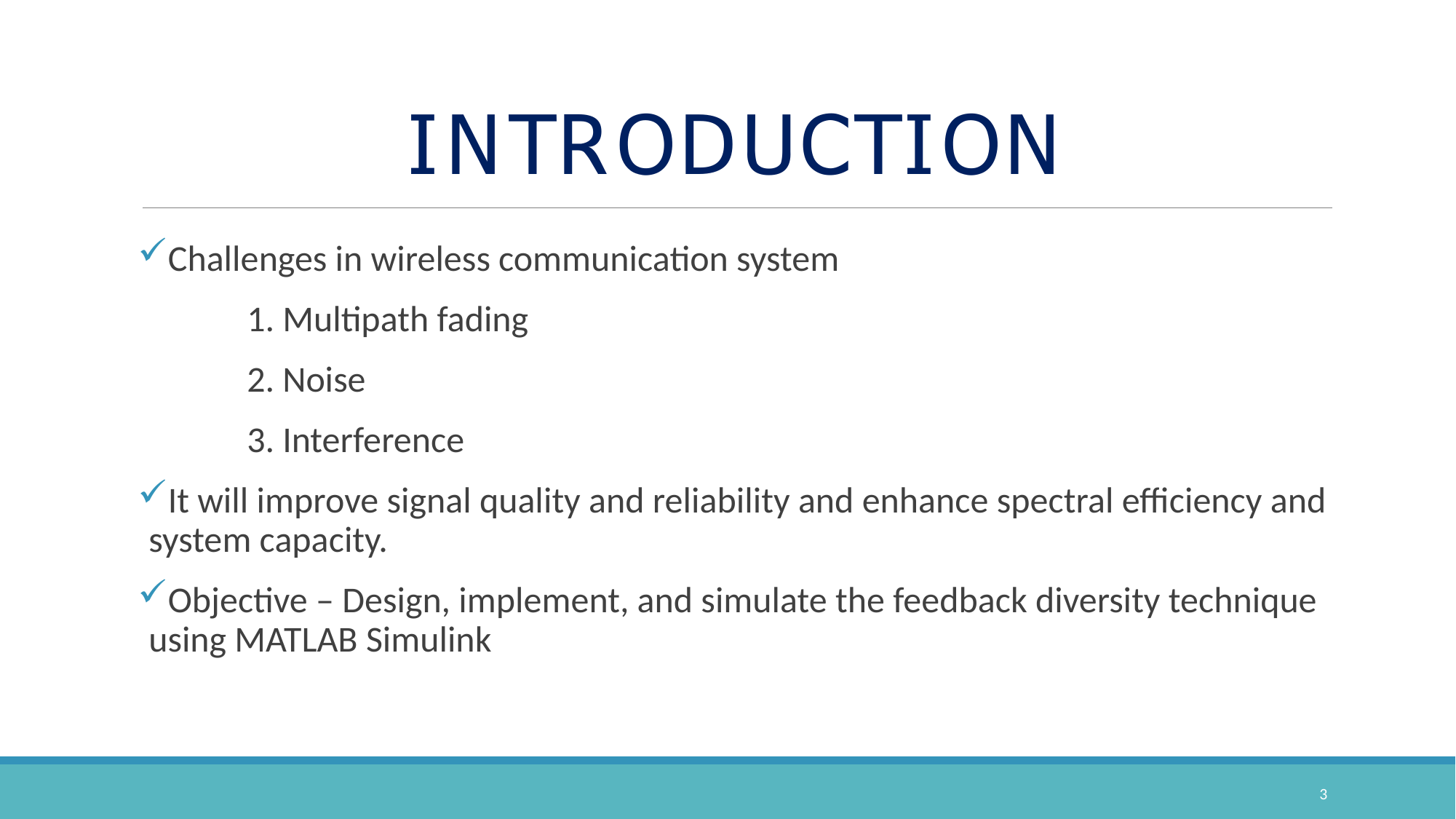

# INTRODUCTION
Challenges in wireless communication system
	1. Multipath fading
	2. Noise
	3. Interference
It will improve signal quality and reliability and enhance spectral efficiency and system capacity.
Objective – Design, implement, and simulate the feedback diversity technique using MATLAB Simulink
3